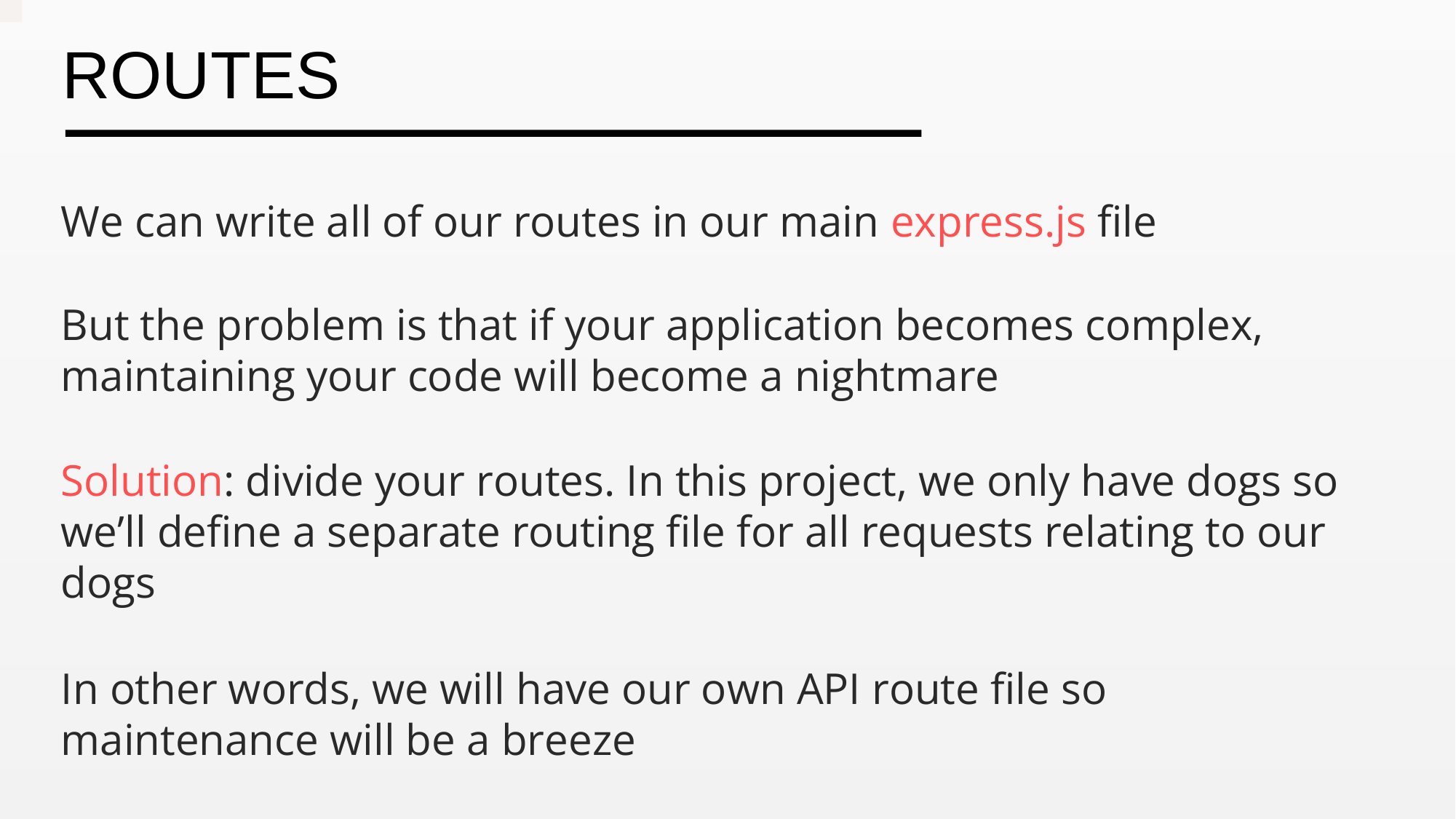

We can write all of our routes in our main express.js file
But the problem is that if your application becomes complex, maintaining your code will become a nightmare
Solution: divide your routes. In this project, we only have dogs so we’ll define a separate routing file for all requests relating to our dogs
In other words, we will have our own API route file so maintenance will be a breeze